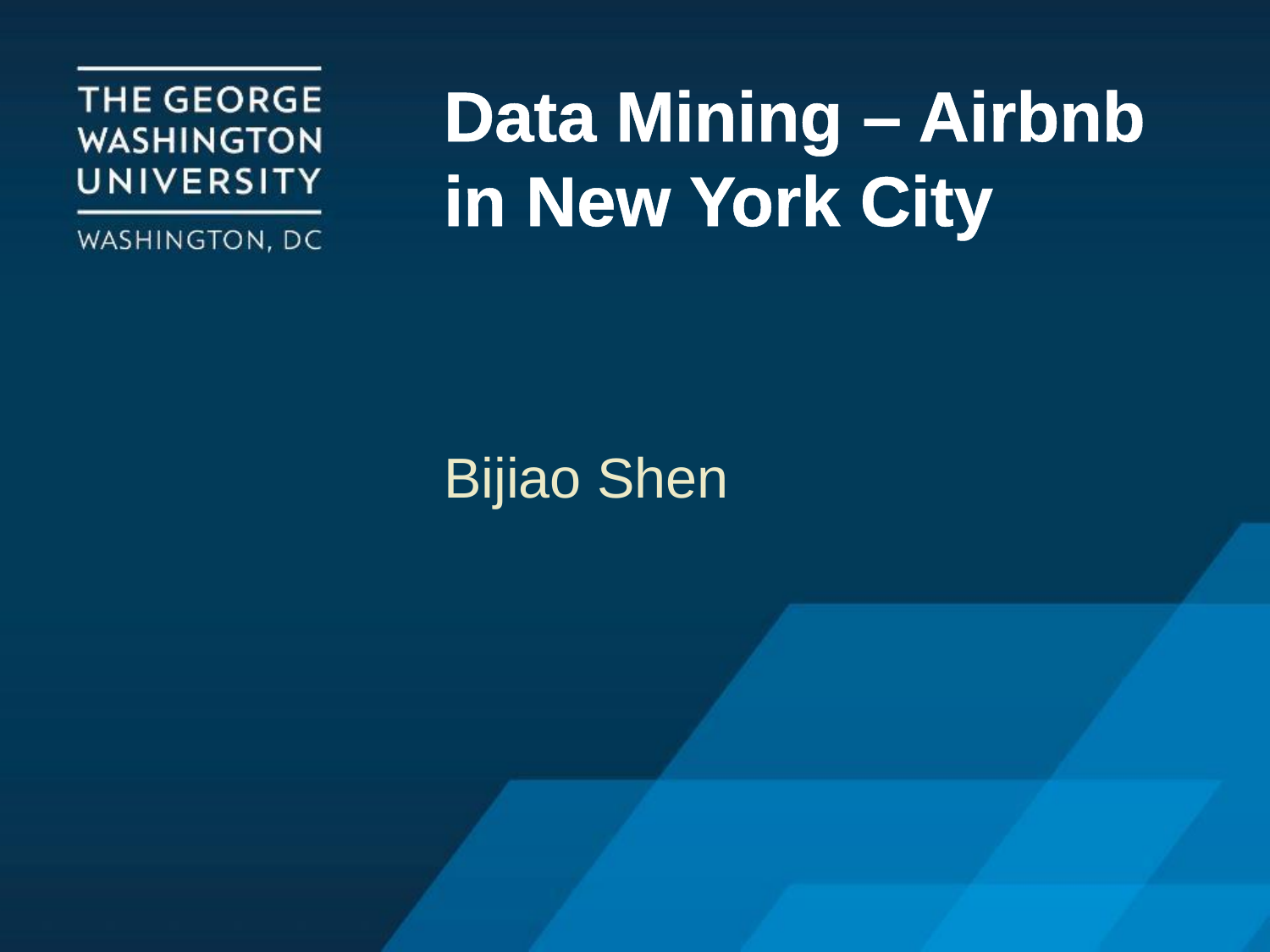

# Data Mining – Airbnb in New York City
Bijiao Shen